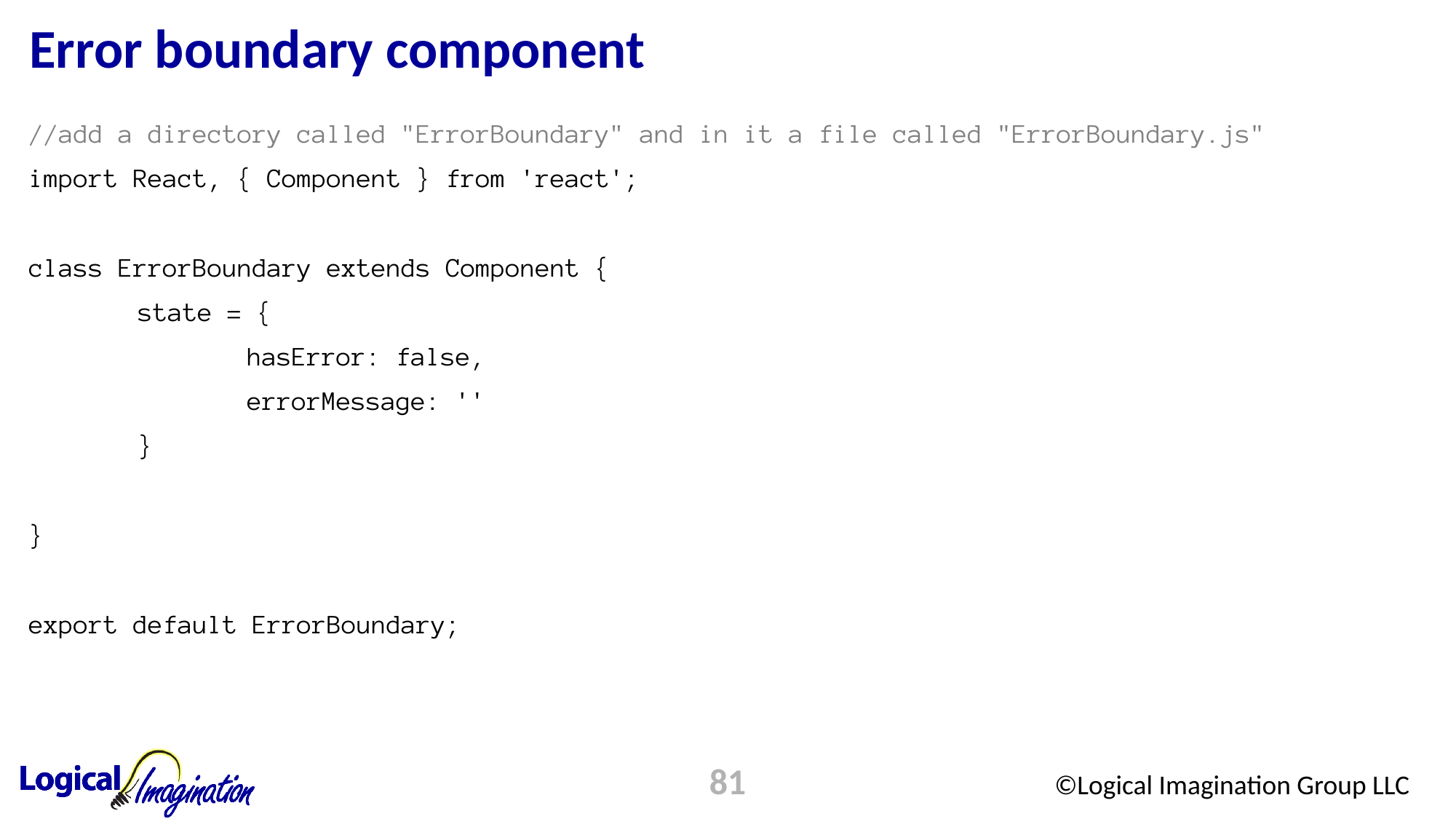

# Error boundary component
//add a directory called "ErrorBoundary" and in it a file called "ErrorBoundary.js"
import React, { Component } from 'react';

class ErrorBoundary extends Component {
	state = {
		hasError: false,
		errorMessage: ''
	}

}

export default ErrorBoundary;

81